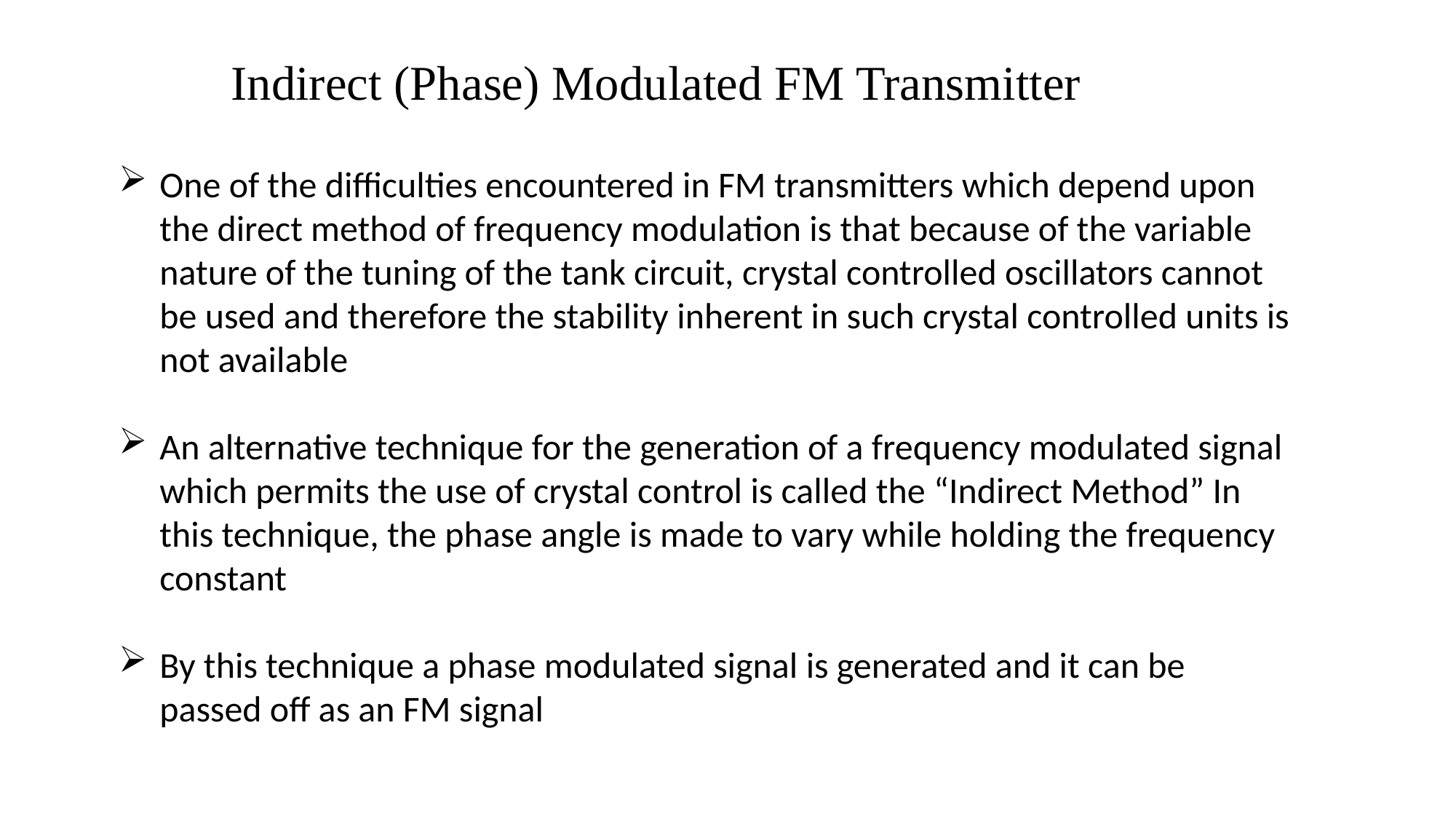

Indirect (Phase) Modulated FM Transmitter
One of the difficulties encountered in FM transmitters which depend upon the direct method of frequency modulation is that because of the variable nature of the tuning of the tank circuit, crystal controlled oscillators cannot be used and therefore the stability inherent in such crystal controlled units is not available

An alternative technique for the generation of a frequency modulated signal which permits the use of crystal control is called the “Indirect Method” In this technique, the phase angle is made to vary while holding the frequency constant

By this technique a phase modulated signal is generated and it can be passed off as an FM signal